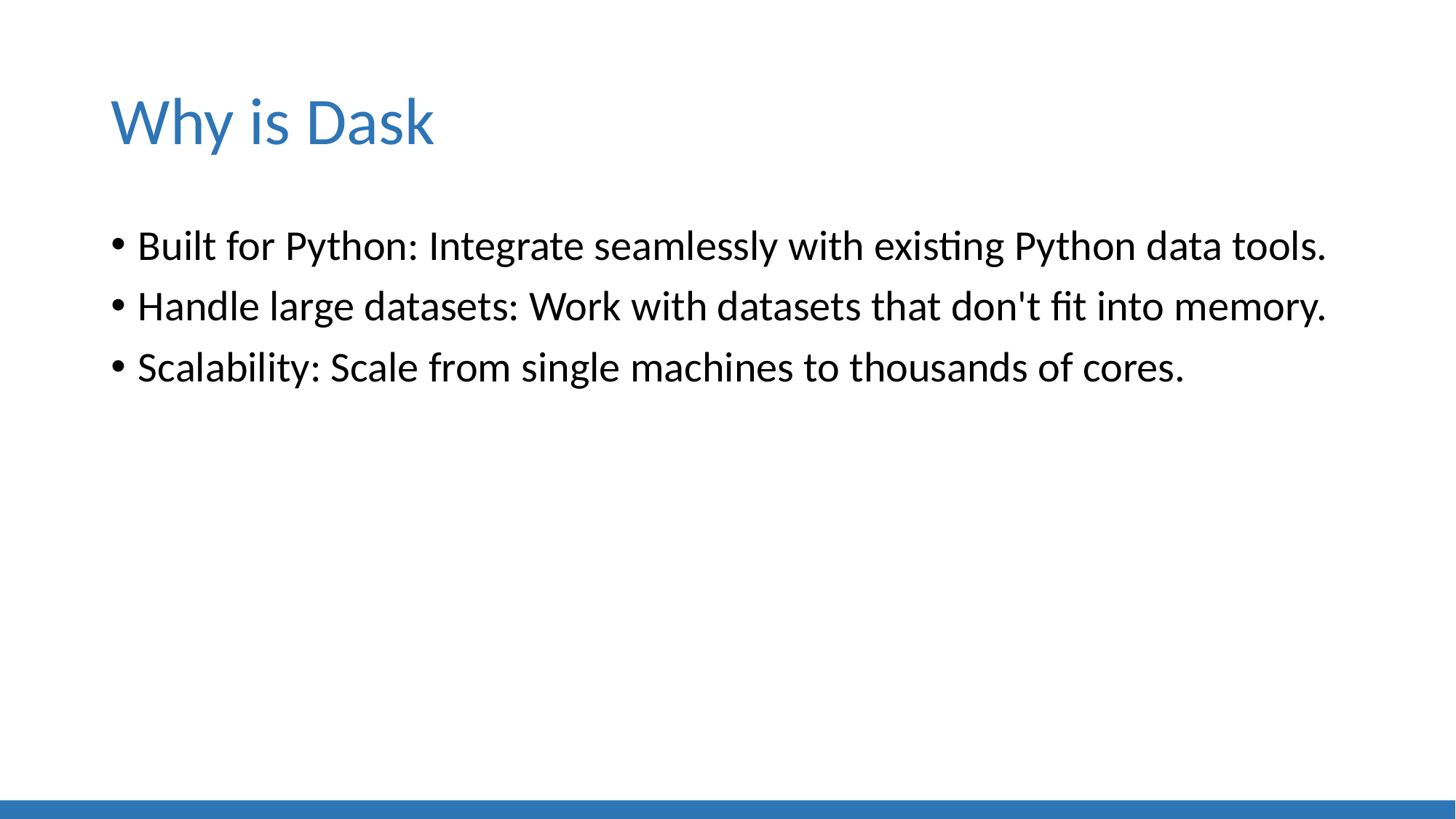

# Why is Dask
Built for Python: Integrate seamlessly with existing Python data tools.
Handle large datasets: Work with datasets that don't fit into memory.
Scalability: Scale from single machines to thousands of cores.